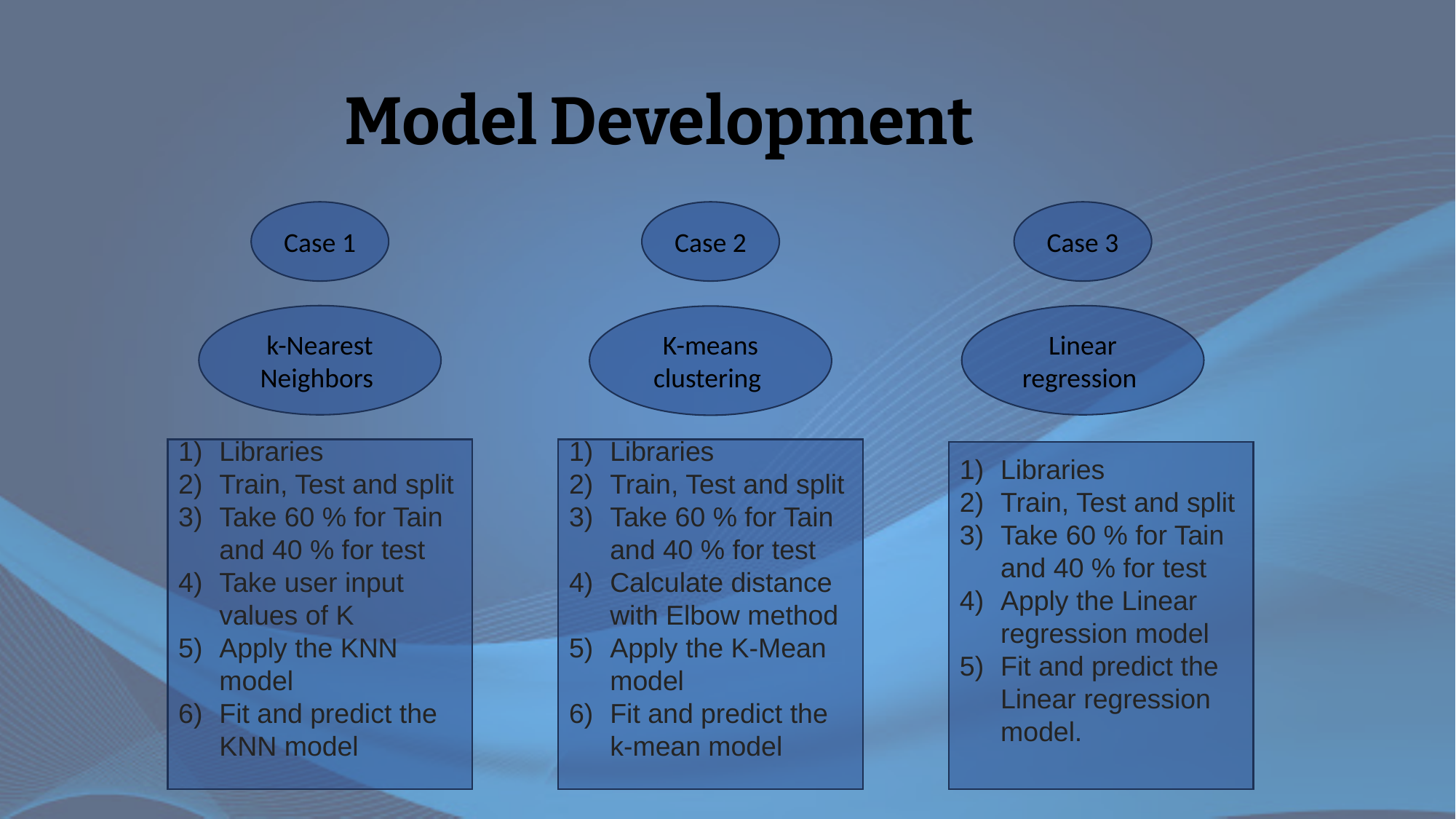

# Model Development
Case 1
Case 2
Case 3
k-Nearest Neighbors
Linear regression
K-means clustering
Libraries
Train, Test and split
Take 60 % for Tain and 40 % for test
Calculate distance with Elbow method
Apply the K-Mean model
Fit and predict the k-mean model

Libraries
Train, Test and split
Take 60 % for Tain and 40 % for test
Take user input values of K
Apply the KNN model
Fit and predict the KNN model

Libraries
Train, Test and split
Take 60 % for Tain and 40 % for test
Apply the Linear regression model
Fit and predict the Linear regression model.